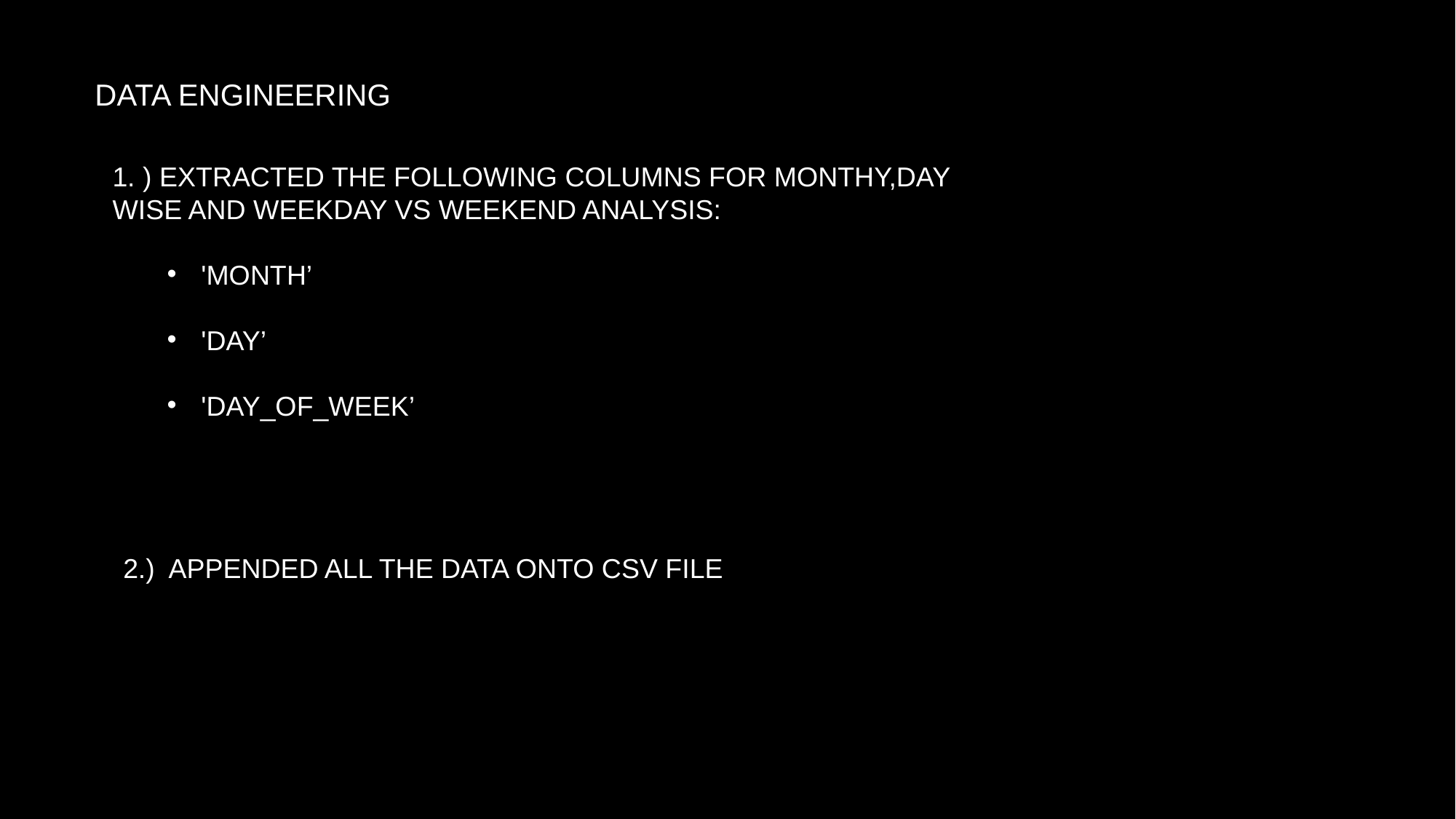

DATA ENGINEERING
1. ) EXTRACTED THE FOLLOWING COLUMNS FOR MONTHY,DAY WISE AND WEEKDAY VS WEEKEND ANALYSIS:

'MONTH’

'DAY’

'DAY_OF_WEEK’

2.)  APPENDED ALL THE DATA ONTO CSV FILE